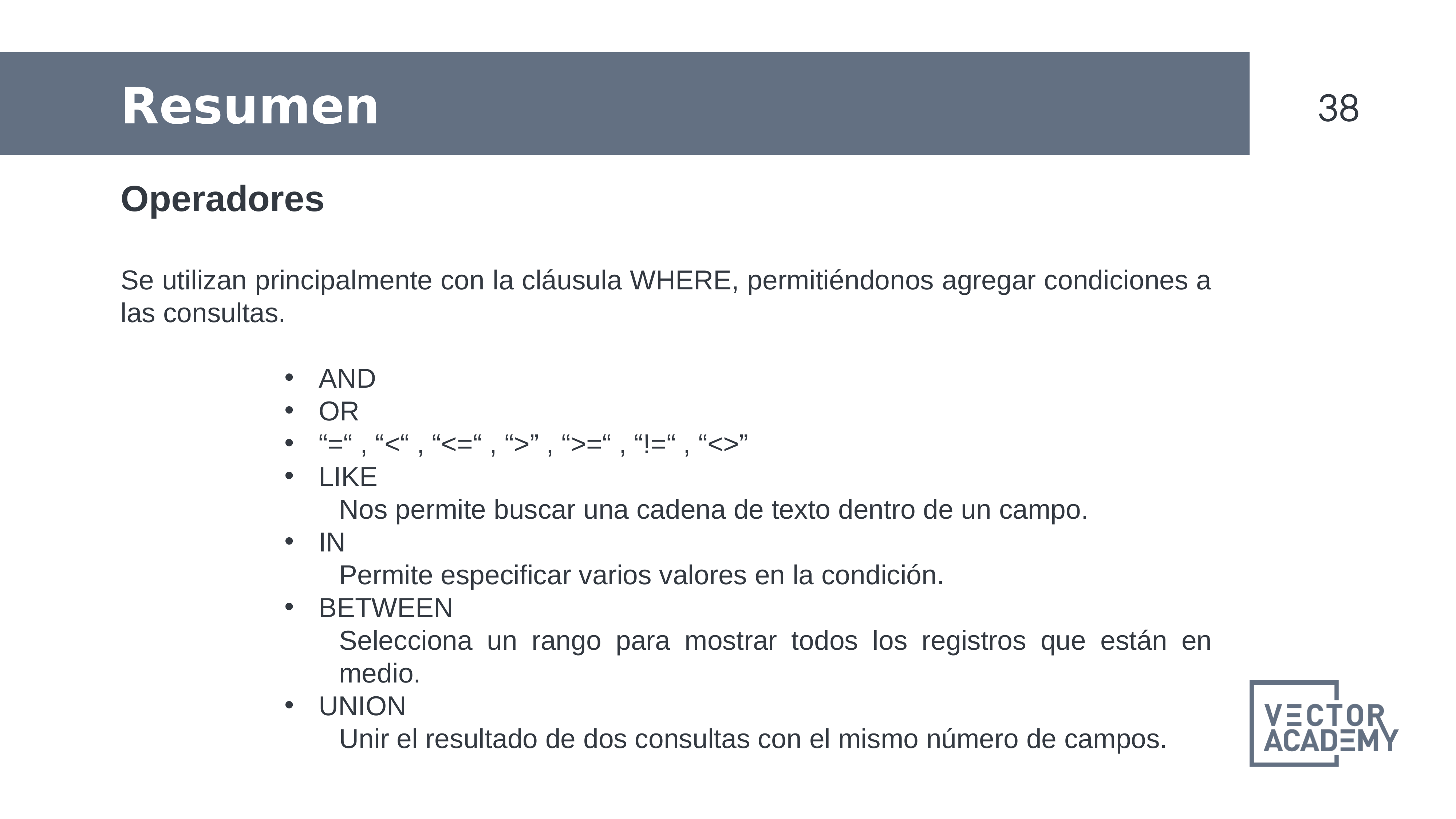

Resumen

Operadores

Se utilizan principalmente con la cláusula WHERE, permitiéndonos agregar condiciones a las consultas.

AND
OR
“=“ , “<“ , “<=“ , “>” , “>=“ , “!=“ , “<>”
LIKE
	Nos permite buscar una cadena de texto dentro de un campo.
IN
Permite especificar varios valores en la condición.
BETWEEN
Selecciona un rango para mostrar todos los registros que están en medio.
UNION
Unir el resultado de dos consultas con el mismo número de campos.